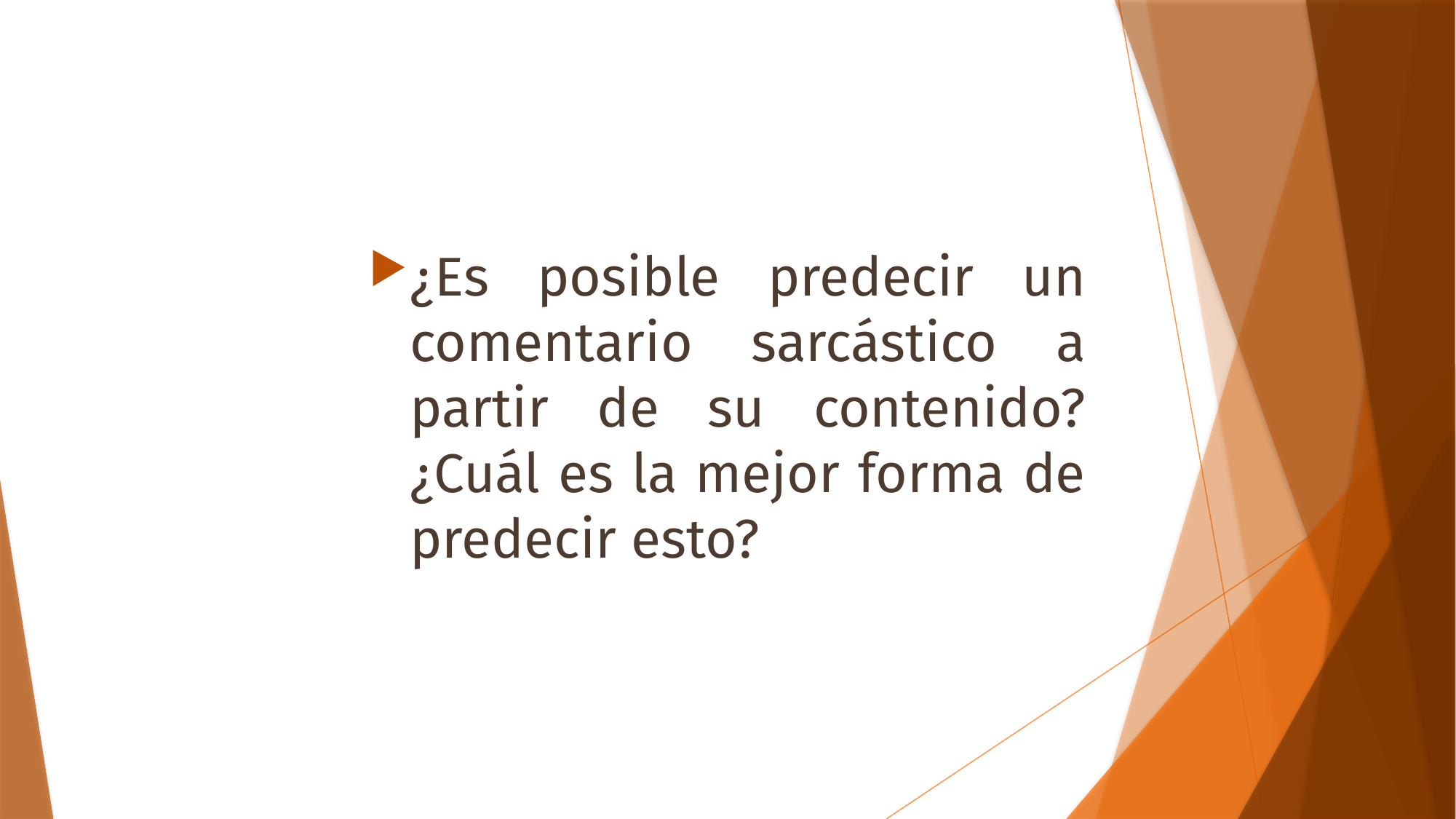

¿Es posible predecir un comentario sarcástico a partir de su contenido? ¿Cuál es la mejor forma de predecir esto?